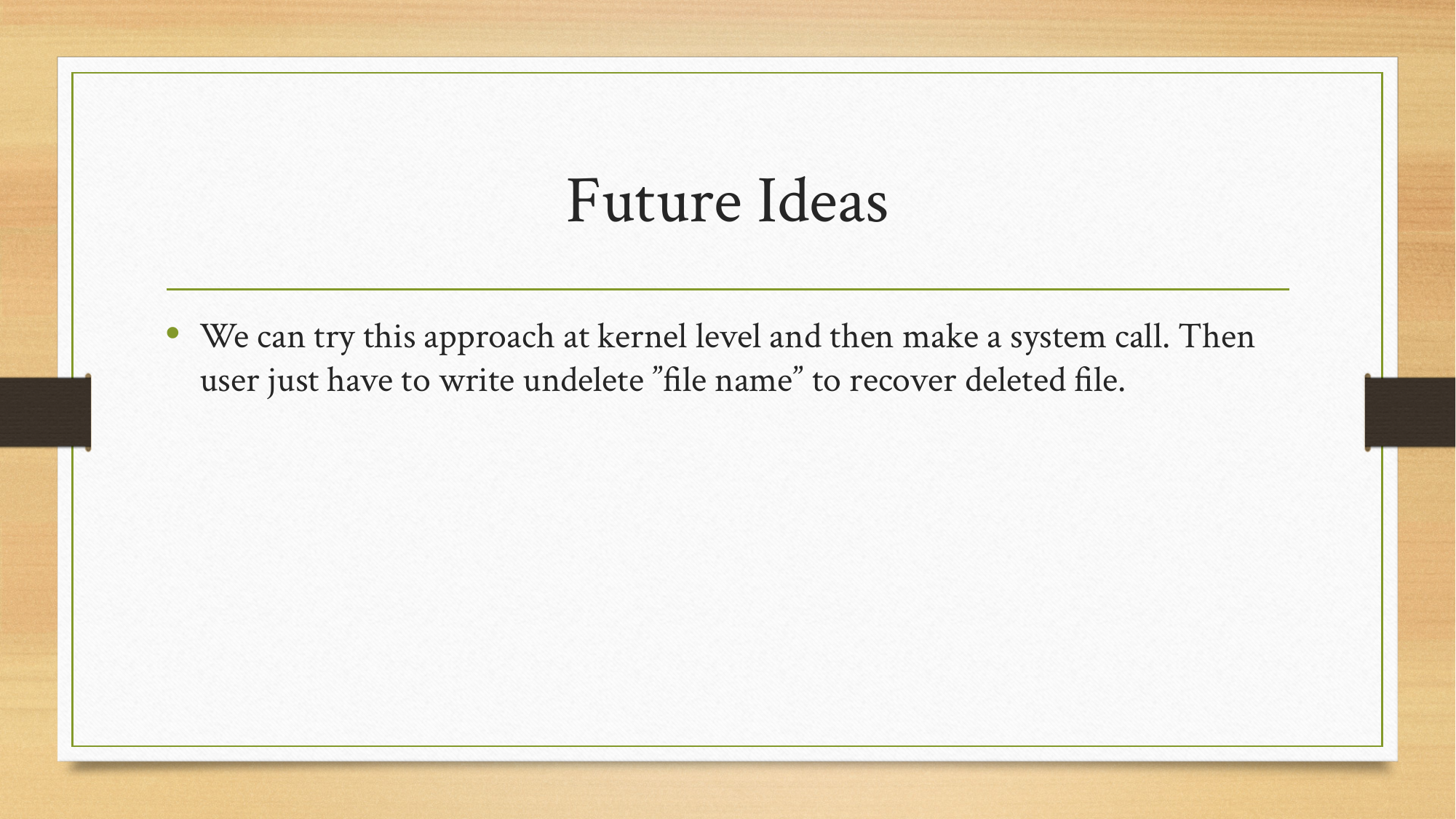

# Future Ideas
We can try this approach at kernel level and then make a system call. Then user just have to write undelete ”file name” to recover deleted file.